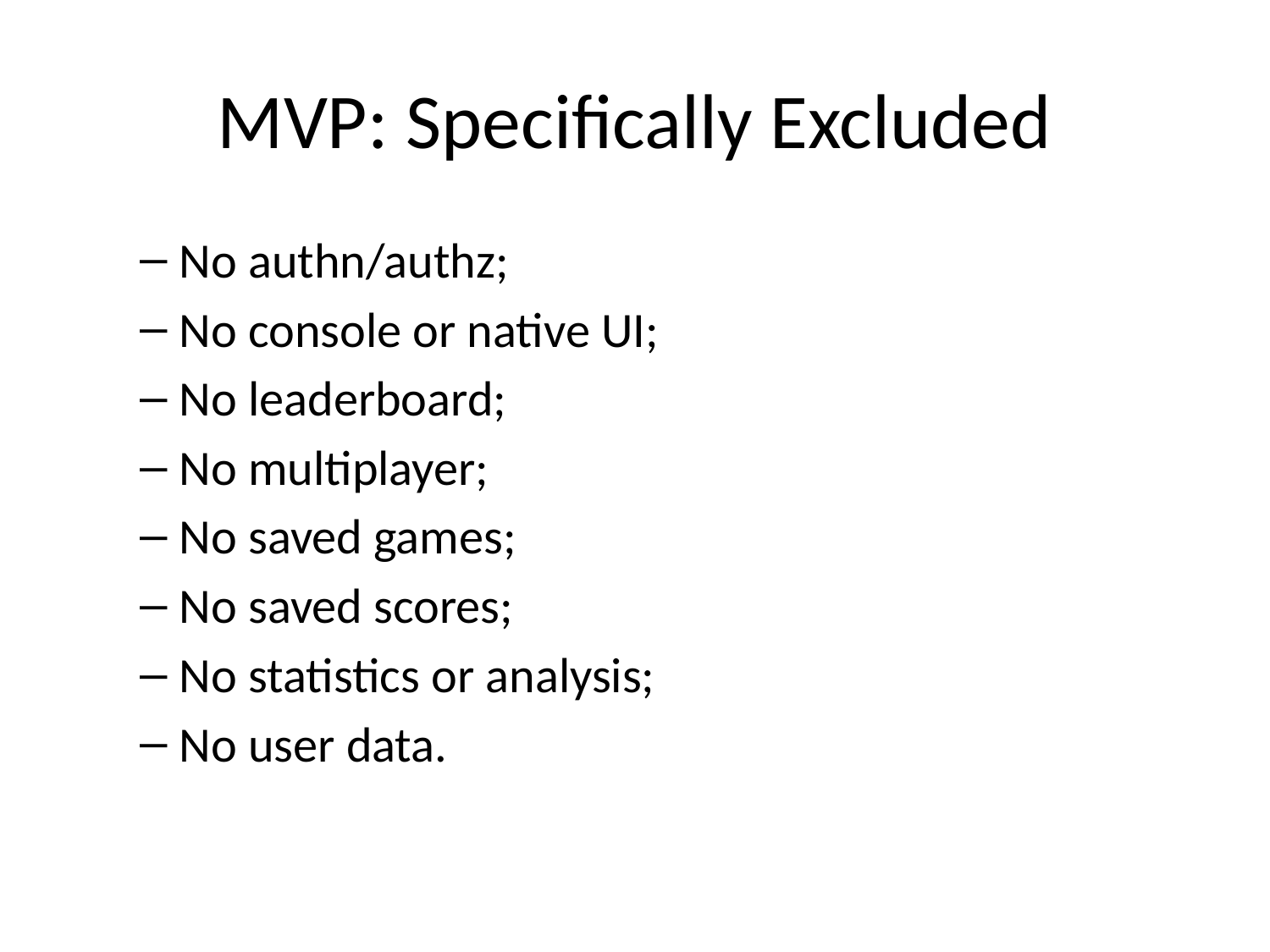

# MVP: Specifically Excluded
No authn/authz;
No console or native UI;
No leaderboard;
No multiplayer;
No saved games;
No saved scores;
No statistics or analysis;
No user data.